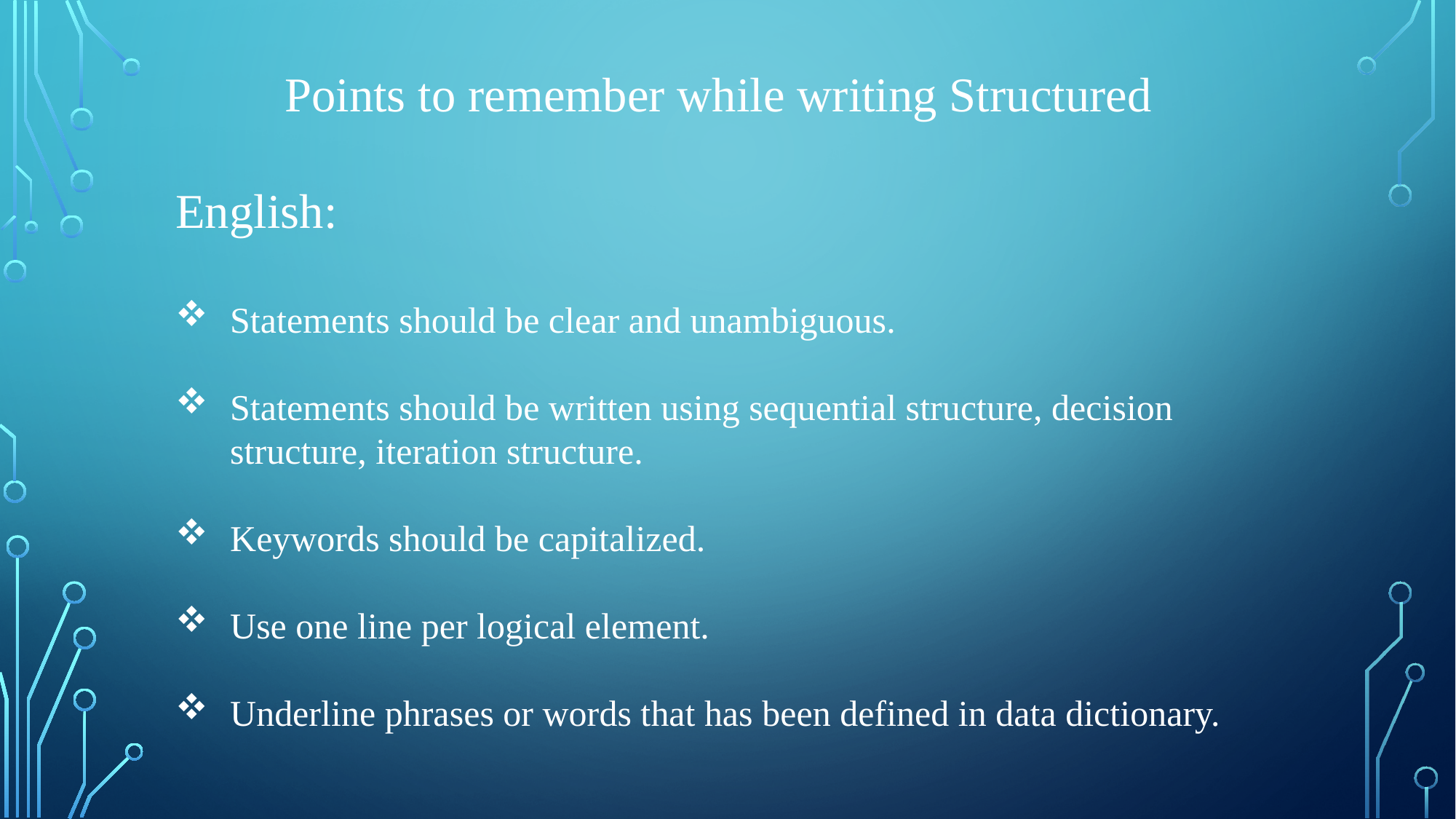

Points to remember while writing Structured 									English:

Statements should be clear and unambiguous.

Statements should be written using sequential structure, decision structure, iteration structure.

Keywords should be capitalized.

Use one line per logical element.

Underline phrases or words that has been defined in data dictionary.